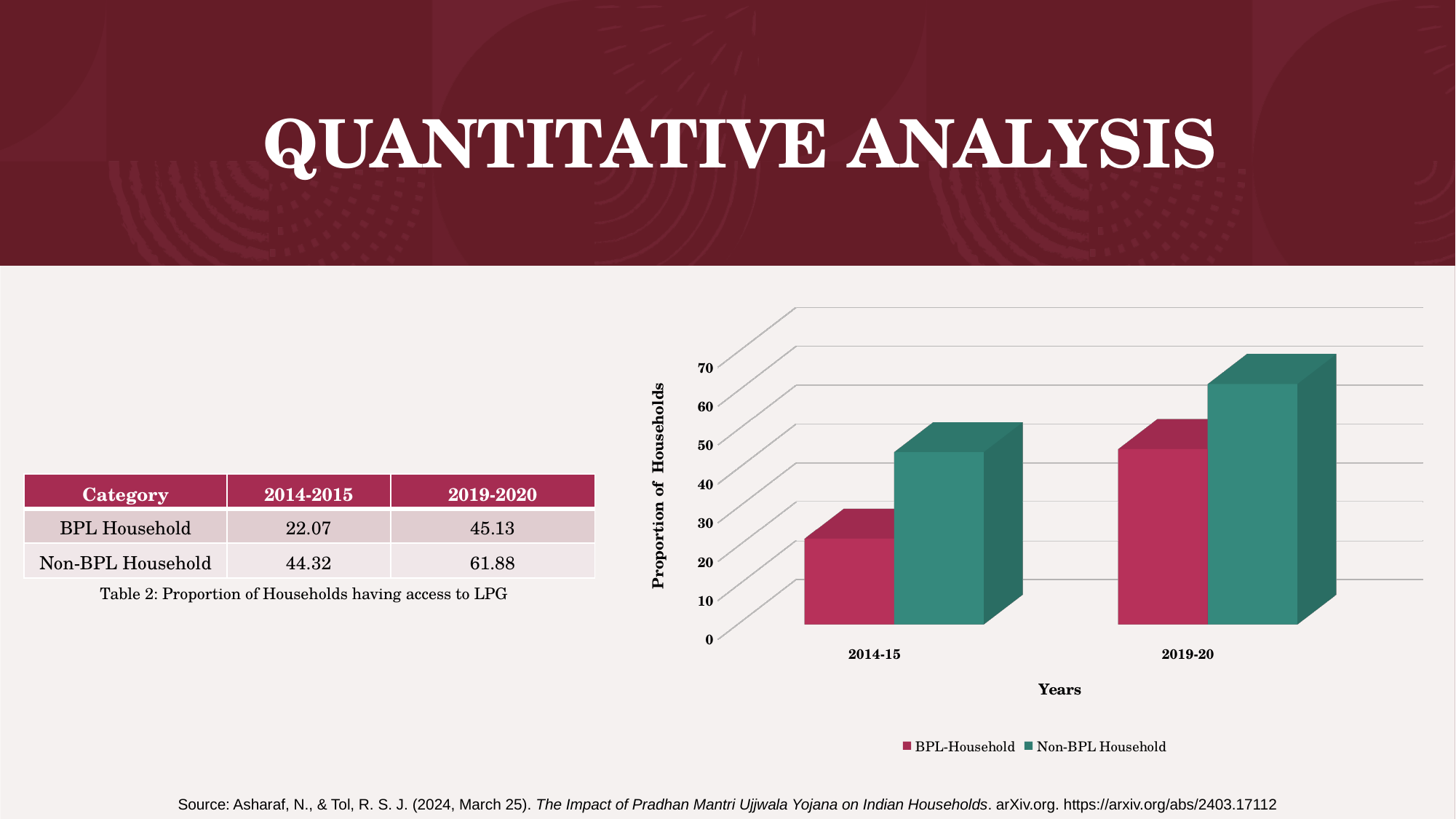

# QUANTITATIVE ANALYSIS

[unsupported chart]

| Category | 2014-2015 | 2019-2020 |
| --- | --- | --- |
| BPL Household | 22.07 | 45.13 |
| Non-BPL Household | 44.32 | 61.88 |
Table 2: Proportion of Households having access to LPG
Source: Asharaf, N., & Tol, R. S. J. (2024, March 25). The Impact of Pradhan Mantri Ujjwala Yojana on Indian Households. arXiv.org. https://arxiv.org/abs/2403.17112